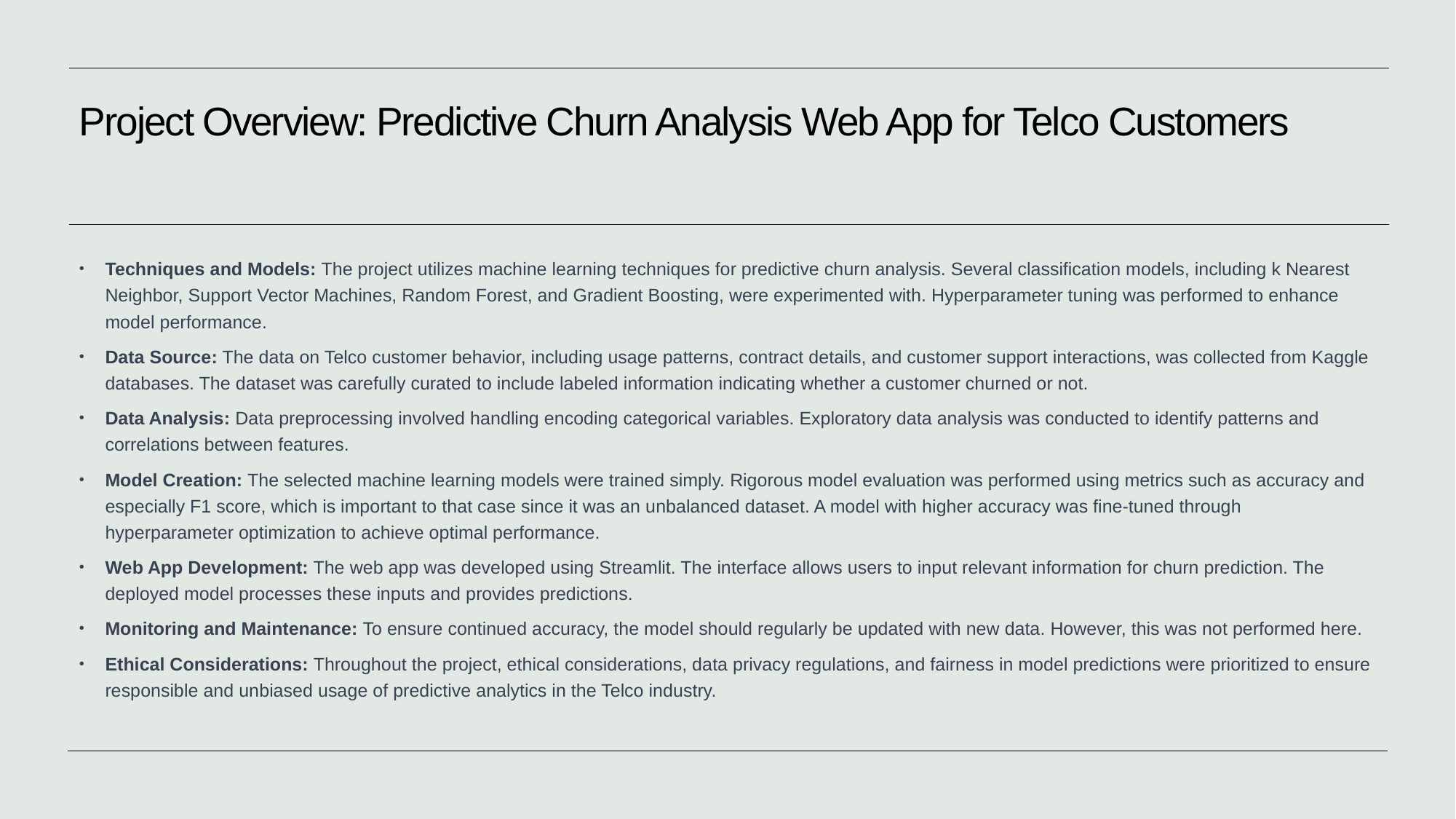

# Project Overview: Predictive Churn Analysis Web App for Telco Customers
Techniques and Models: The project utilizes machine learning techniques for predictive churn analysis. Several classification models, including k Nearest Neighbor, Support Vector Machines, Random Forest, and Gradient Boosting, were experimented with. Hyperparameter tuning was performed to enhance model performance.
Data Source: The data on Telco customer behavior, including usage patterns, contract details, and customer support interactions, was collected from Kaggle databases. The dataset was carefully curated to include labeled information indicating whether a customer churned or not.
Data Analysis: Data preprocessing involved handling encoding categorical variables. Exploratory data analysis was conducted to identify patterns and correlations between features.
Model Creation: The selected machine learning models were trained simply. Rigorous model evaluation was performed using metrics such as accuracy and especially F1 score, which is important to that case since it was an unbalanced dataset. A model with higher accuracy was fine-tuned through hyperparameter optimization to achieve optimal performance.
Web App Development: The web app was developed using Streamlit. The interface allows users to input relevant information for churn prediction. The deployed model processes these inputs and provides predictions.
Monitoring and Maintenance: To ensure continued accuracy, the model should regularly be updated with new data. However, this was not performed here.
Ethical Considerations: Throughout the project, ethical considerations, data privacy regulations, and fairness in model predictions were prioritized to ensure responsible and unbiased usage of predictive analytics in the Telco industry.